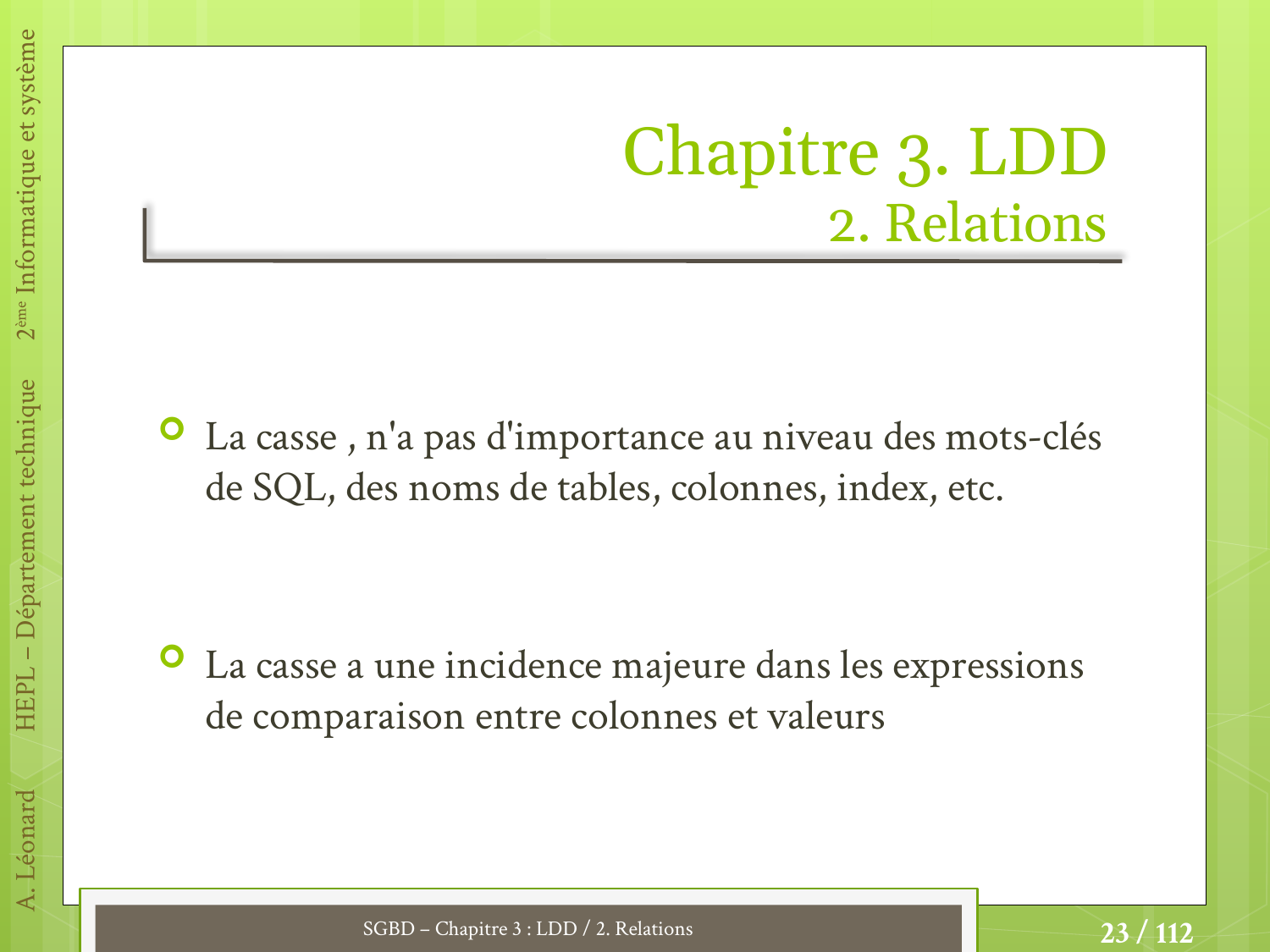

# Chapitre 3. LDD 2. Relations
La casse , n'a pas d'importance au niveau des mots-clés de SQL, des noms de tables, colonnes, index, etc.

La casse a une incidence majeure dans les expressions de comparaison entre colonnes et valeurs
SGBD – Chapitre 3 : LDD / 2. Relations